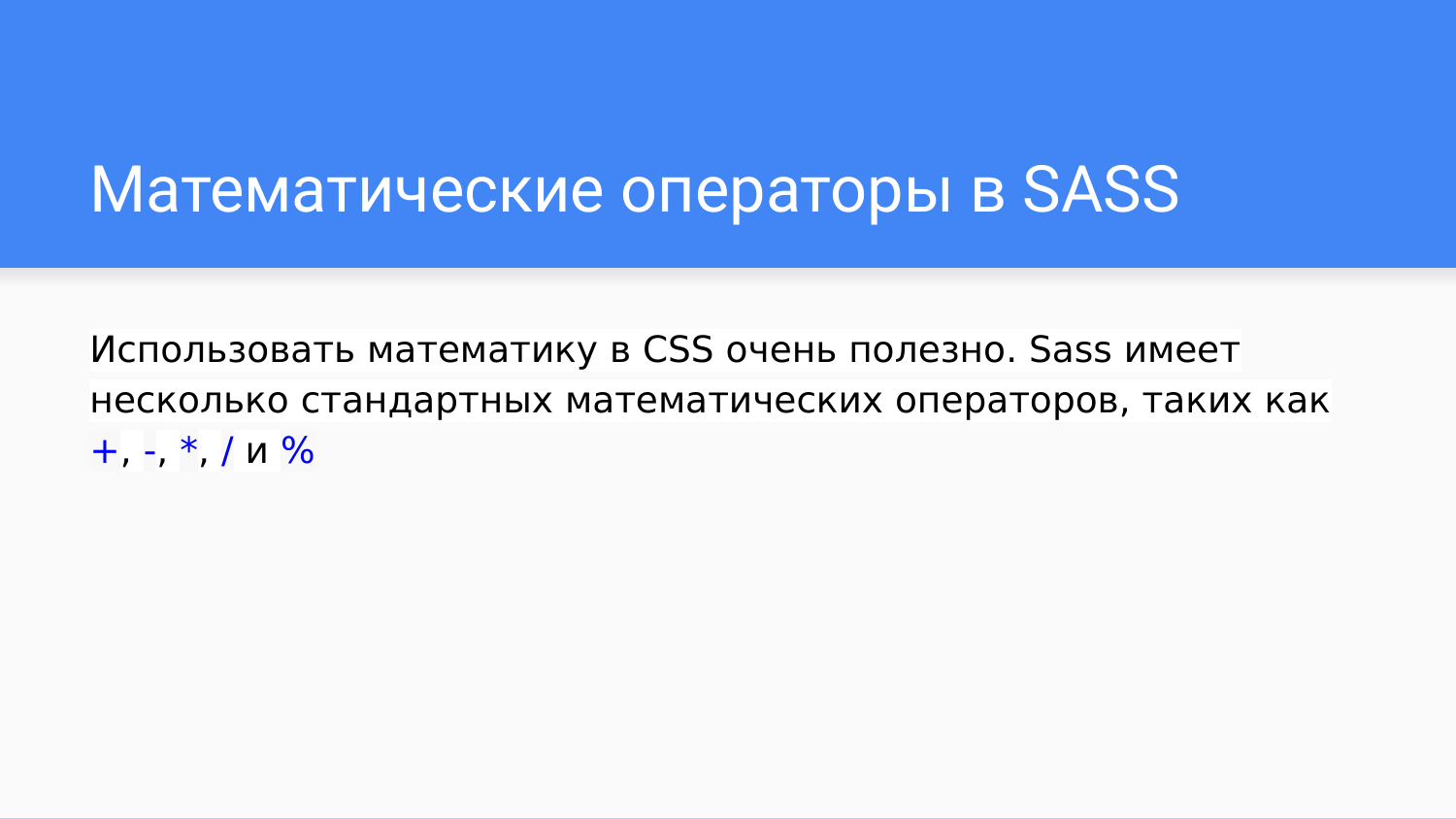

# Математические операторы в SASS
Использовать математику в CSS очень полезно. Sass имеет несколько стандартных математических операторов, таких как +, -, *, / и %